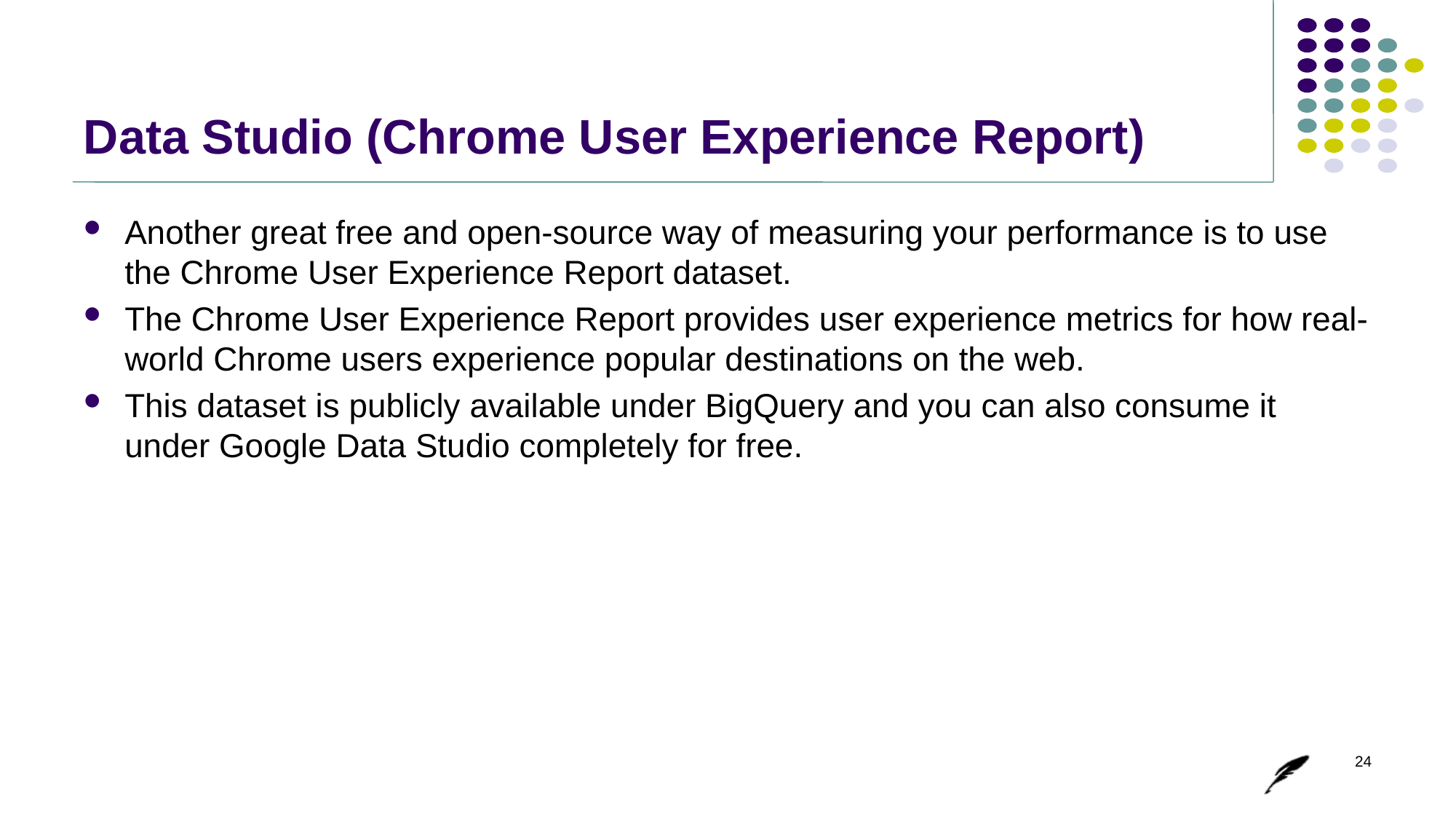

# Data Studio (Chrome User Experience Report)
Another great free and open-source way of measuring your performance is to use the Chrome User Experience Report dataset.
The Chrome User Experience Report provides user experience metrics for how real-world Chrome users experience popular destinations on the web.
This dataset is publicly available under BigQuery and you can also consume it under Google Data Studio completely for free.
24